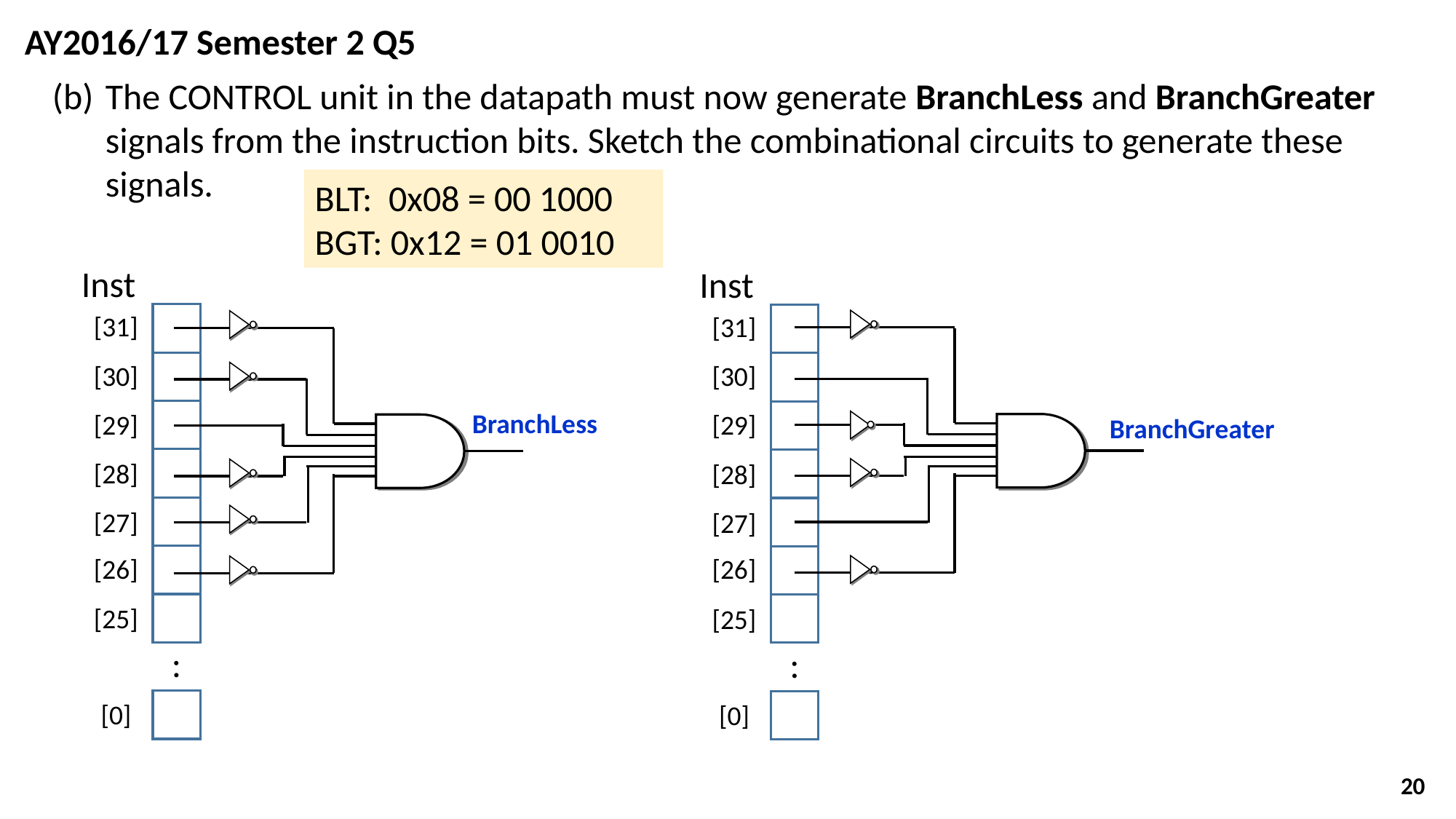

AY2016/17 Semester 2 Q5
(b)	The CONTROL unit in the datapath must now generate BranchLess and BranchGreater signals from the instruction bits. Sketch the combinational circuits to generate these signals.
BLT:  0x08 = 00 1000
BGT: 0x12 = 01 0010
Inst
[31]
[30]
[29]
[28]
[27]
[26]
[25]
[0]

:

Inst
[31]
[30]
[29]
[28]
[27]
[26]
[25]
[0]

:

BranchGreater

BranchLess

20